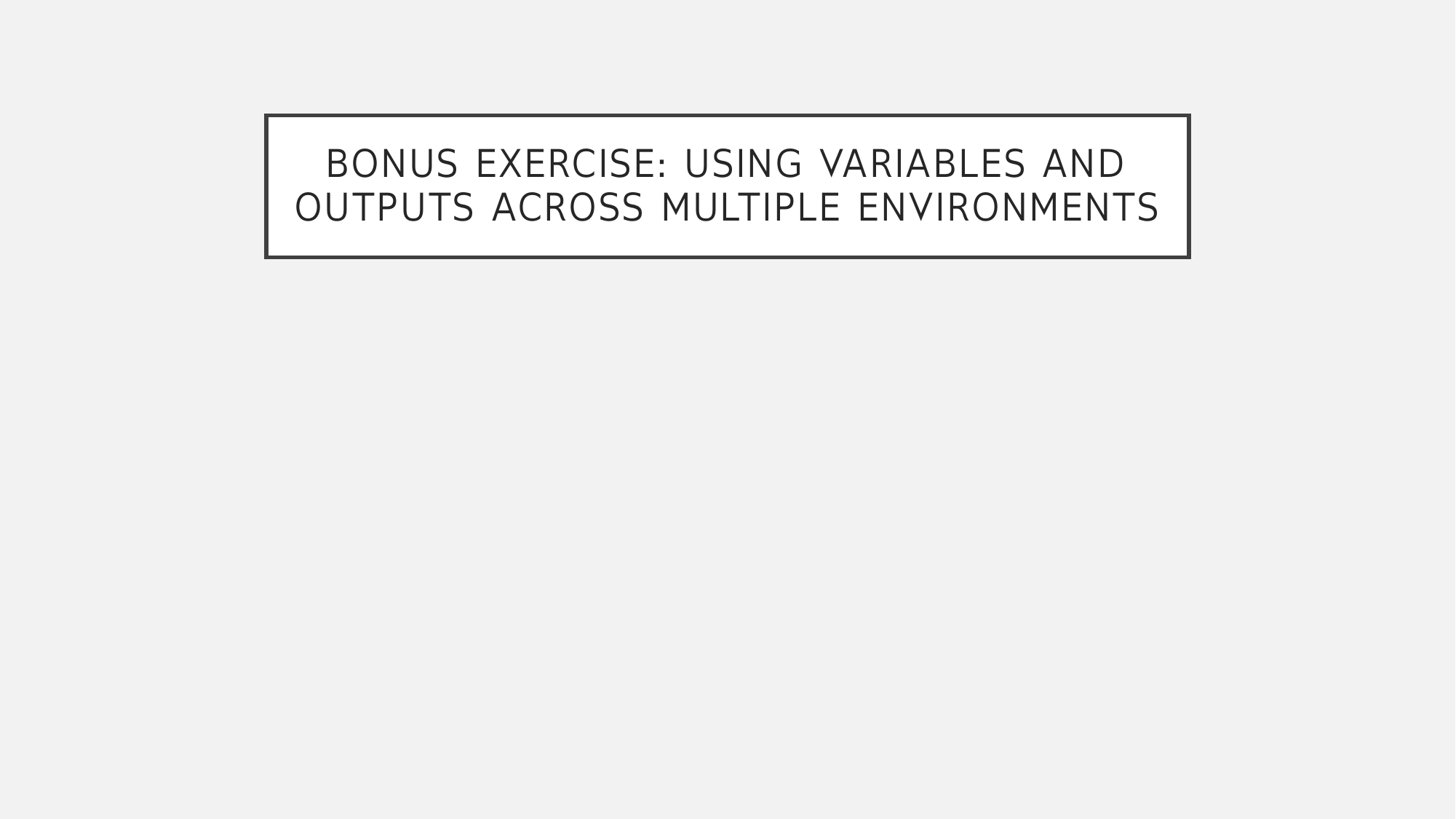

# Bonus Exercise: Using Variables and Outputs Across Multiple Environments